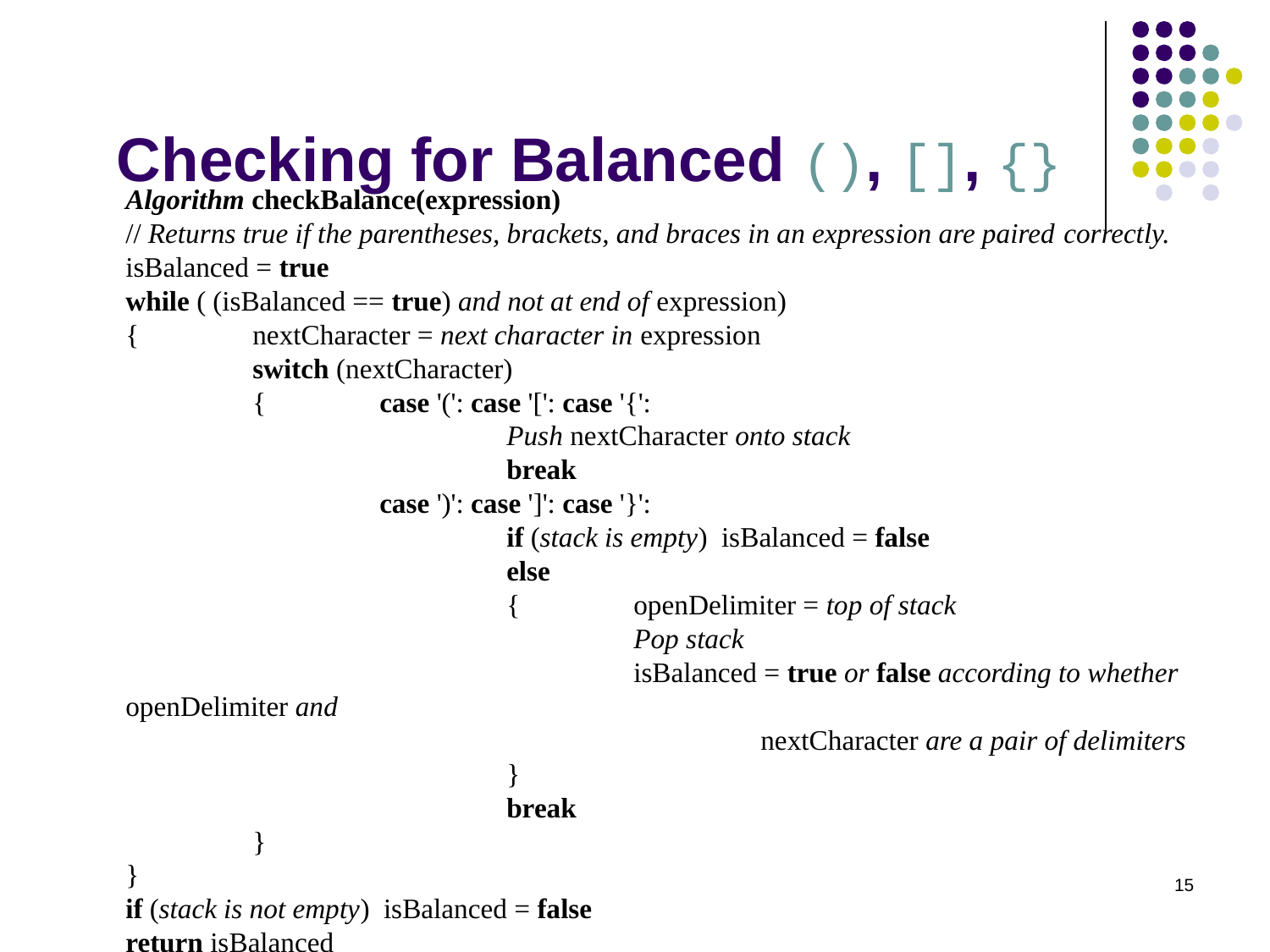

# Checking for Balanced (), [], {}
Algorithm checkBalance(expression)
// Returns true if the parentheses, brackets, and braces in an expression are paired correctly.
isBalanced = true
while ( (isBalanced == true) and not at end of expression)
{	nextCharacter = next character in expression
	switch (nextCharacter)
	{	case '(': case '[': case '{':
			Push nextCharacter onto stack
			break
		case ')': case ']': case '}':
			if (stack is empty)  isBalanced = false
			else
			{	openDelimiter = top of stack
				Pop stack
				isBalanced = true or false according to whether openDelimiter and
					nextCharacter are a pair of delimiters
			}
			break
	}
}
if (stack is not empty)  isBalanced = false
return isBalanced
15